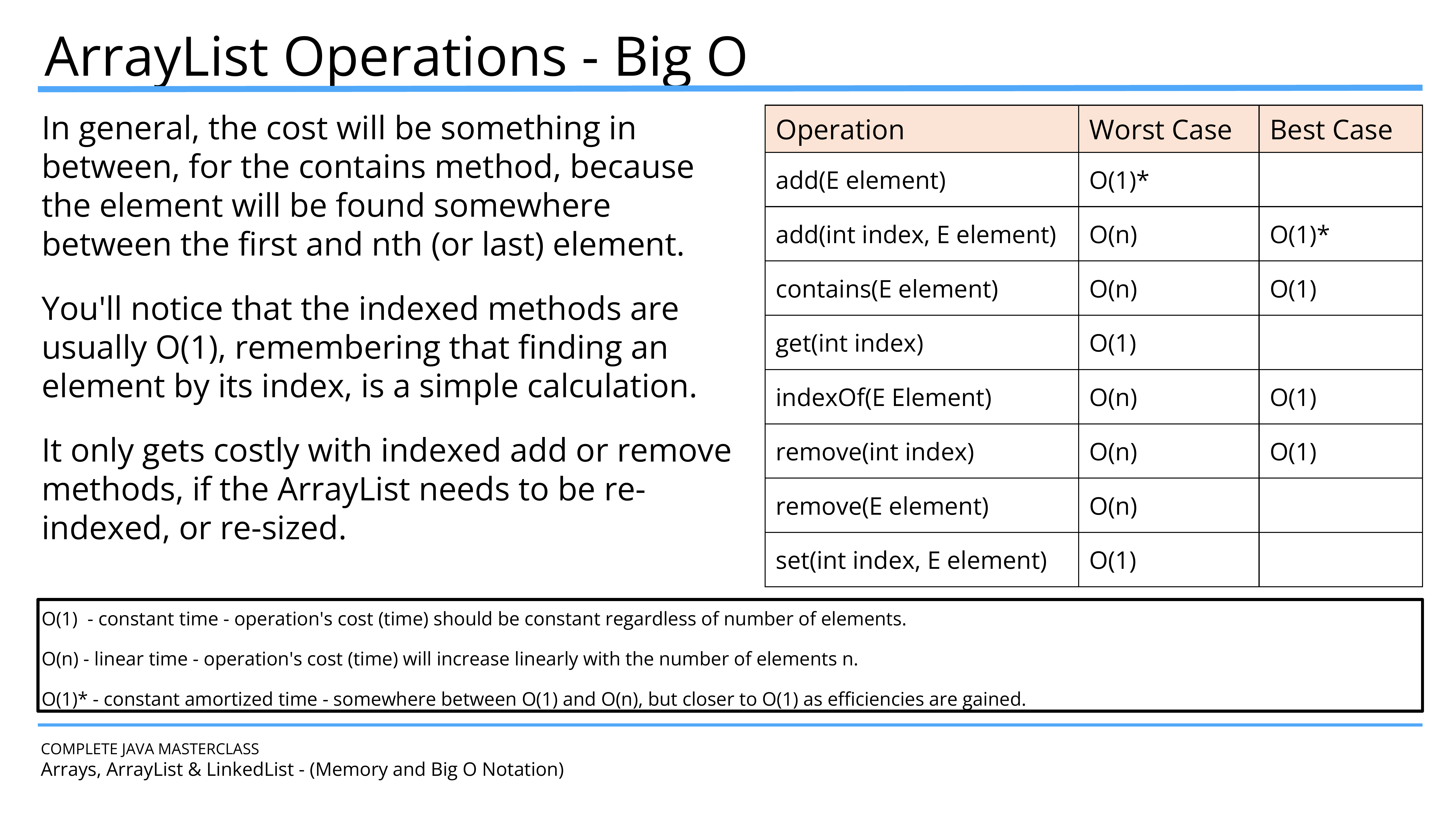

ArrayList Operations - Big O

In general, the cost will be something in between, for the contains method, because the element will be found somewhere between the first and nth (or last) element.
You'll notice that the indexed methods are usually O(1), remembering that finding an element by its index, is a simple calculation.
It only gets costly with indexed add or remove methods, if the ArrayList needs to be re-indexed, or re-sized.
| Operation | Worst Case | Best Case |
| --- | --- | --- |
| add(E element) | O(1)\* |  |
| add(int index, E element) | O(n) | O(1)\* |
| contains(E element) | O(n) | O(1) |
| get(int index) | O(1) |  |
| indexOf(E Element) | O(n) | O(1) |
| remove(int index) | O(n) | O(1) |
| remove(E element) | O(n) |  |
| set(int index, E element) | O(1) |  |

O(1)  - constant time - operation's cost (time) should be constant regardless of number of elements.
O(n) - linear time - operation's cost (time) will increase linearly with the number of elements n.
O(1)* - constant amortized time - somewhere between O(1) and O(n), but closer to O(1) as efficiencies are gained.

COMPLETE JAVA MASTERCLASS
Arrays, ArrayList & LinkedList - (Memory and Big O Notation)